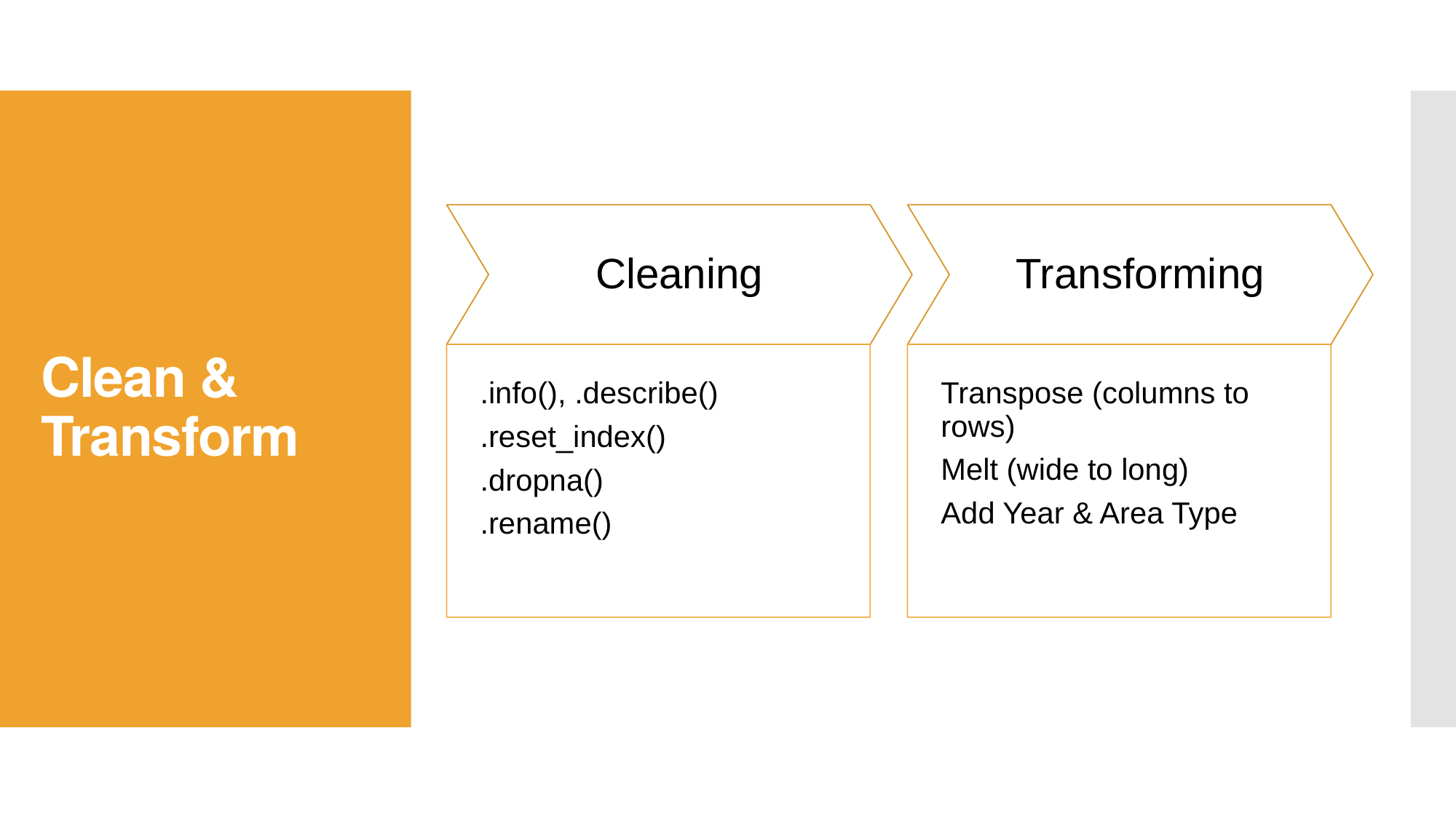

Cleaning
.info(), .describe()
.reset_index()
.dropna()
.rename()
Transforming
Transpose (columns to rows)
Melt (wide to long)
Add Year & Area Type
# Clean & Transform